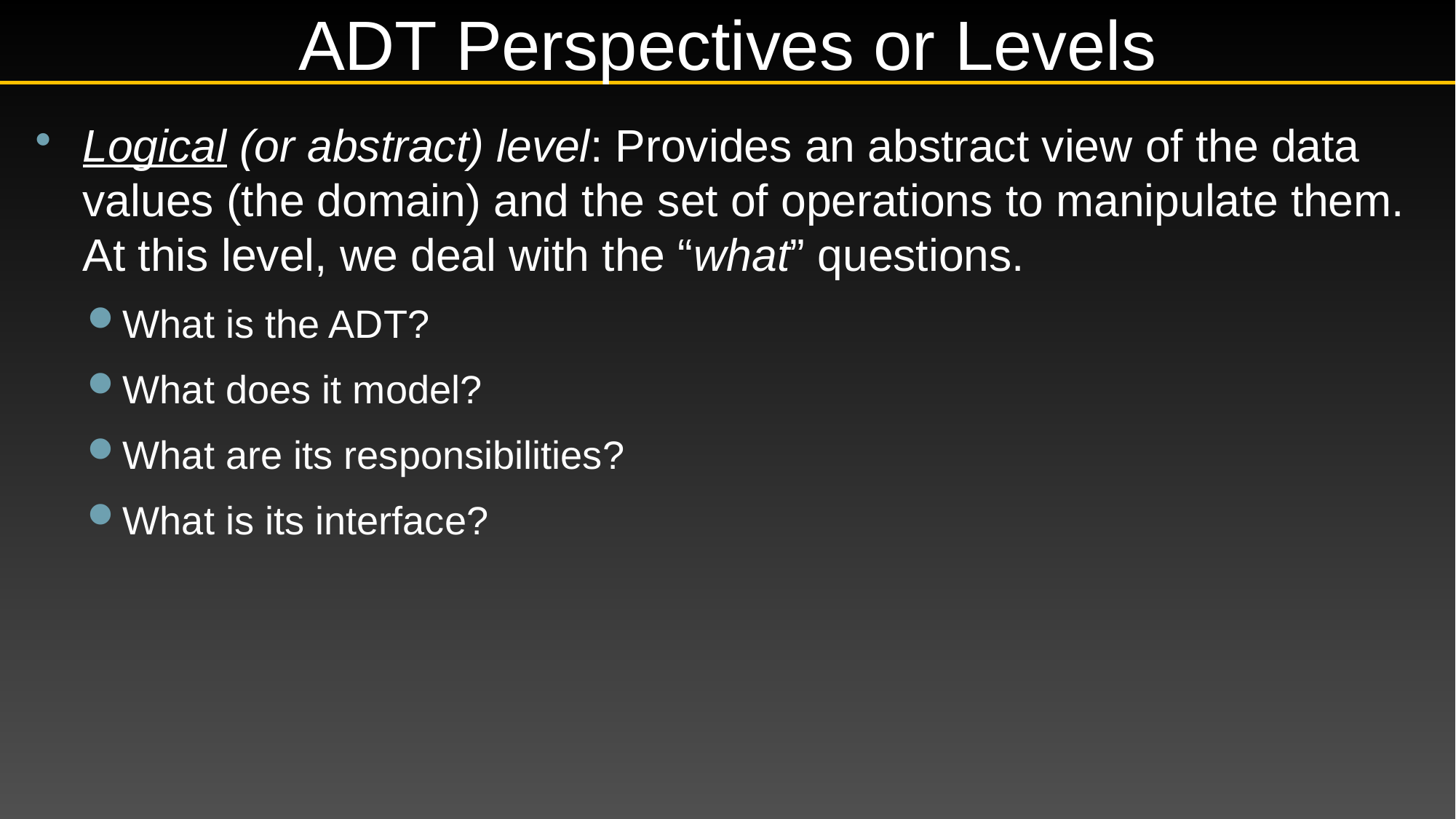

# ADT Perspectives or Levels
Logical (or abstract) level: Provides an abstract view of the data values (the domain) and the set of operations to manipulate them. At this level, we deal with the “what” questions.
What is the ADT?
What does it model?
What are its responsibilities?
What is its interface?